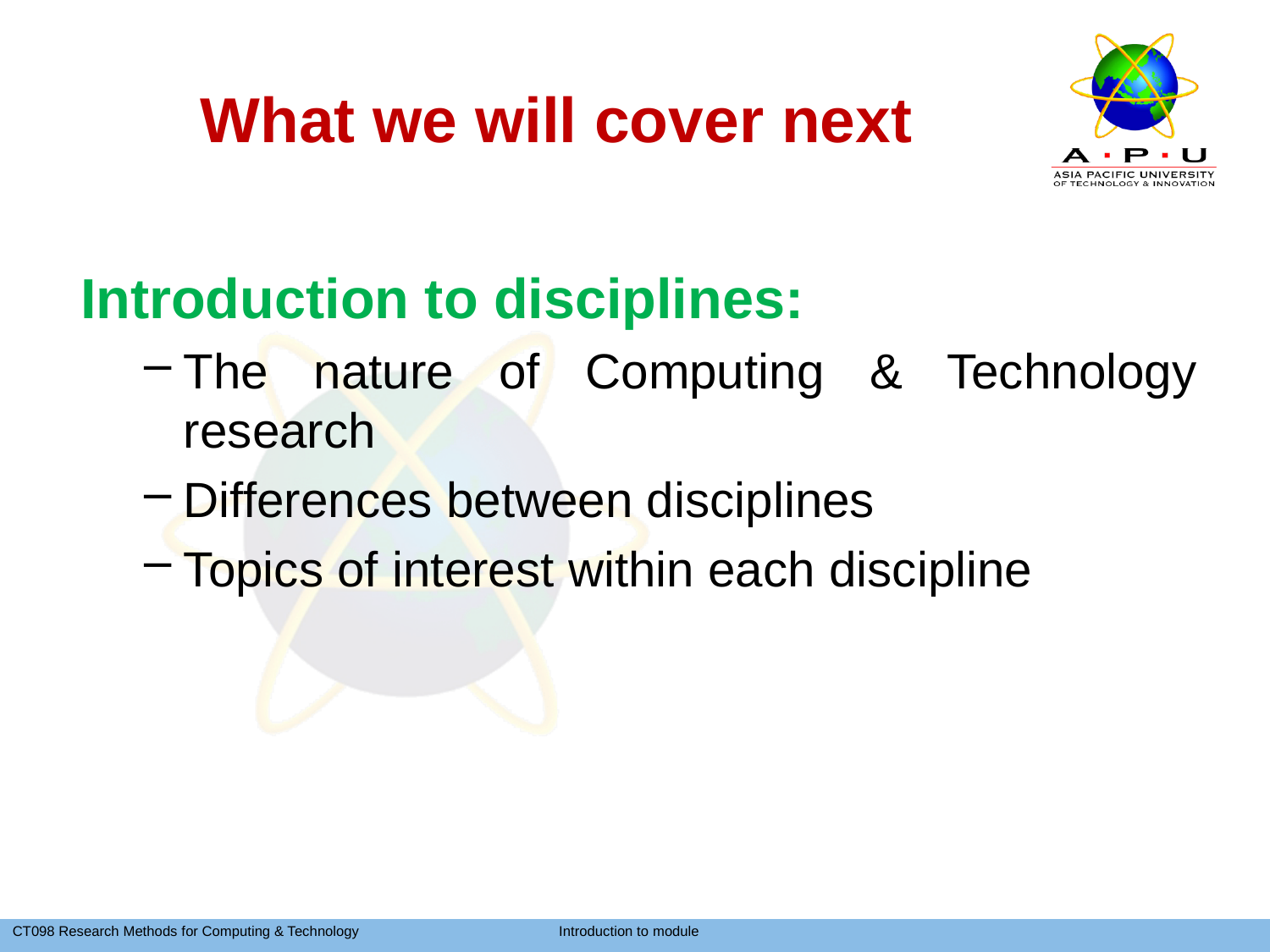

# What we will cover next

Introduction to disciplines:
The nature of Computing & Technology research
Differences between disciplines
Topics of interest within each discipline